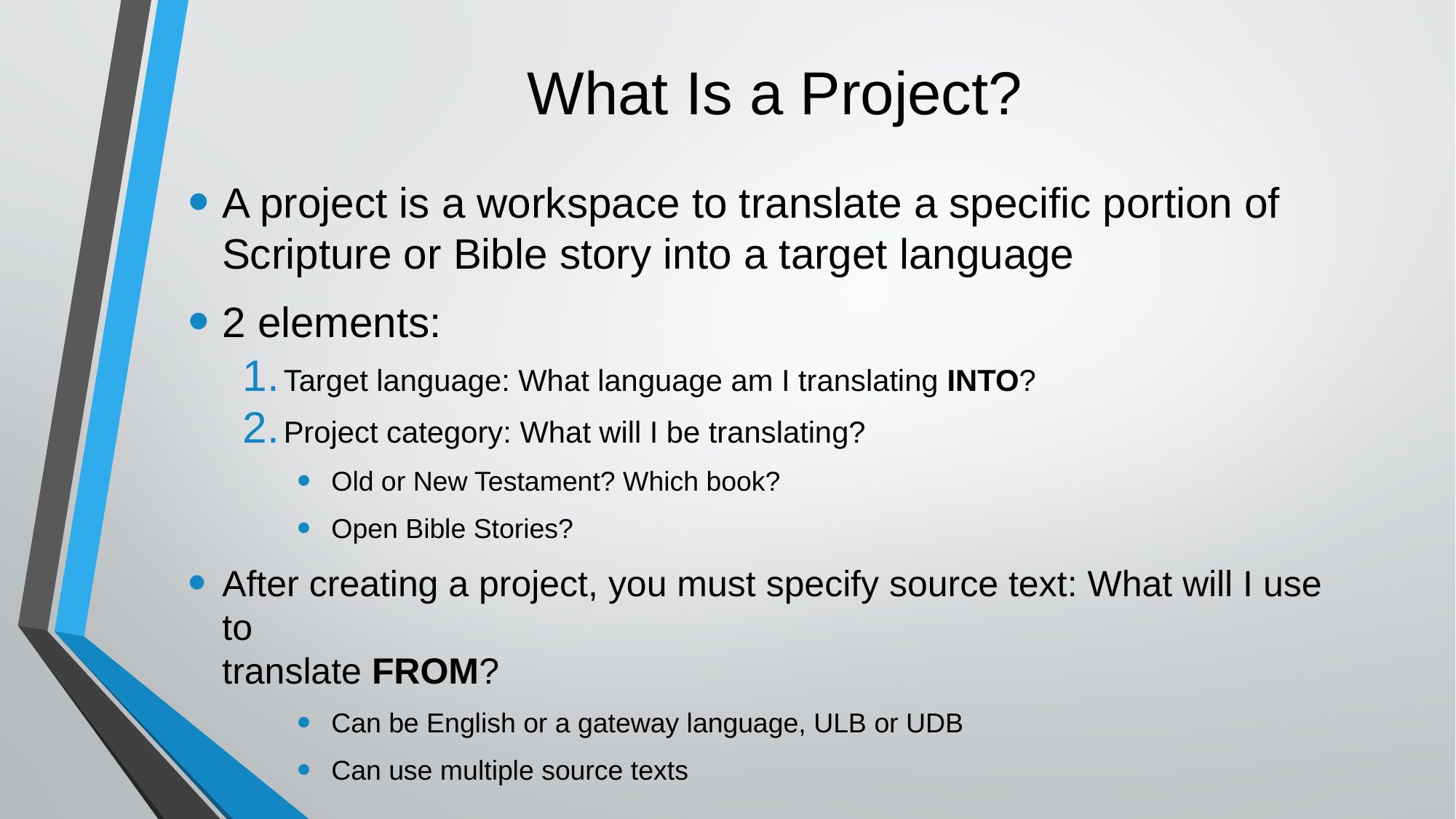

# What Is a Project?
A project is a workspace to translate a specific portion of Scripture or Bible story into a target language
2 elements:
Target language: What language am I translating INTO?
Project category: What will I be translating?
Old or New Testament? Which book?
Open Bible Stories?
After creating a project, you must specify source text: What will I use to
translate FROM?
Can be English or a gateway language, ULB or UDB
Can use multiple source texts